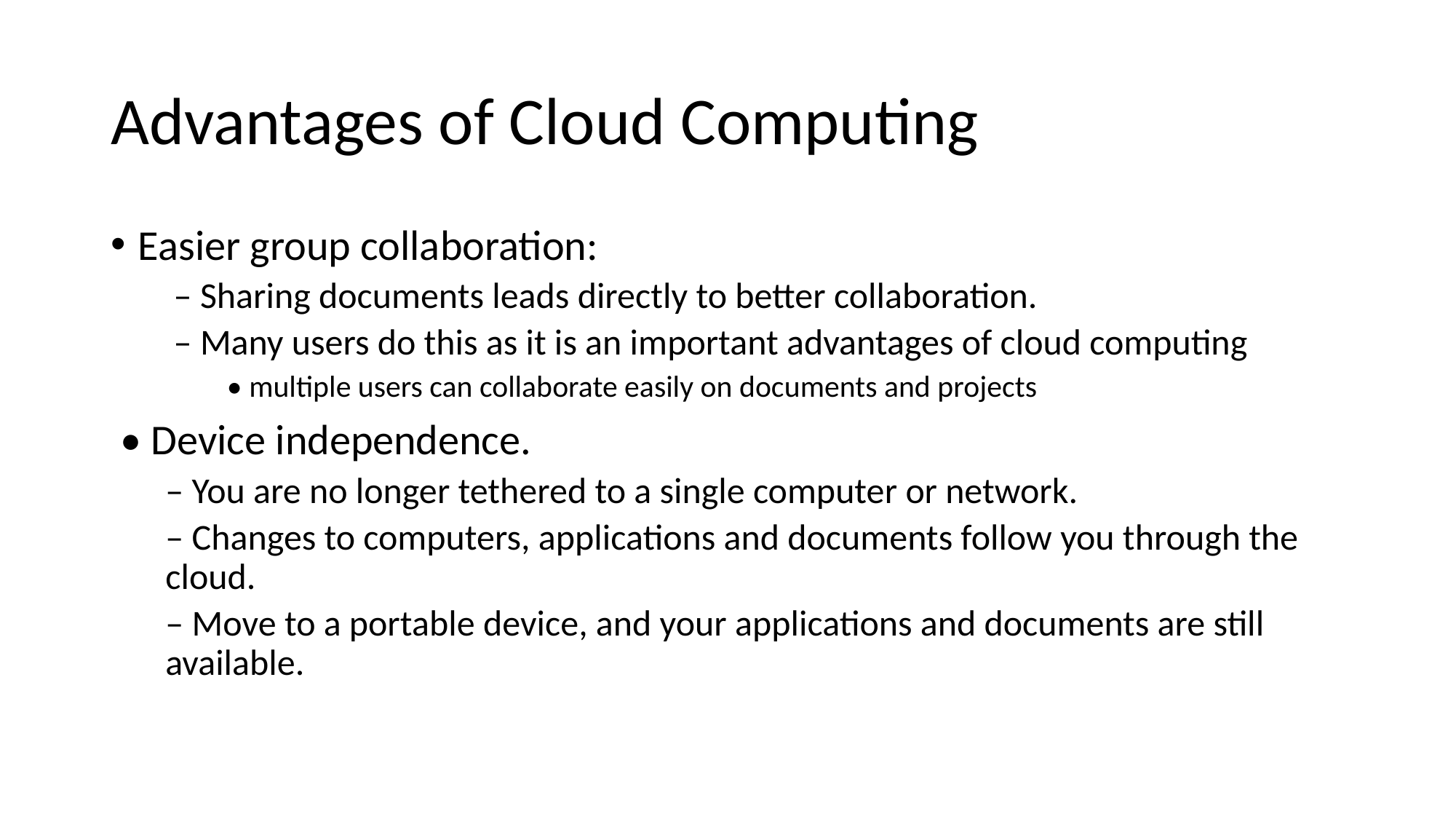

# Advantages of Cloud Computing
Easier group collaboration:
 – Sharing documents leads directly to better collaboration.
 – Many users do this as it is an important advantages of cloud computing
 • multiple users can collaborate easily on documents and projects
 • Device independence.
– You are no longer tethered to a single computer or network.
– Changes to computers, applications and documents follow you through the cloud.
– Move to a portable device, and your applications and documents are still available.